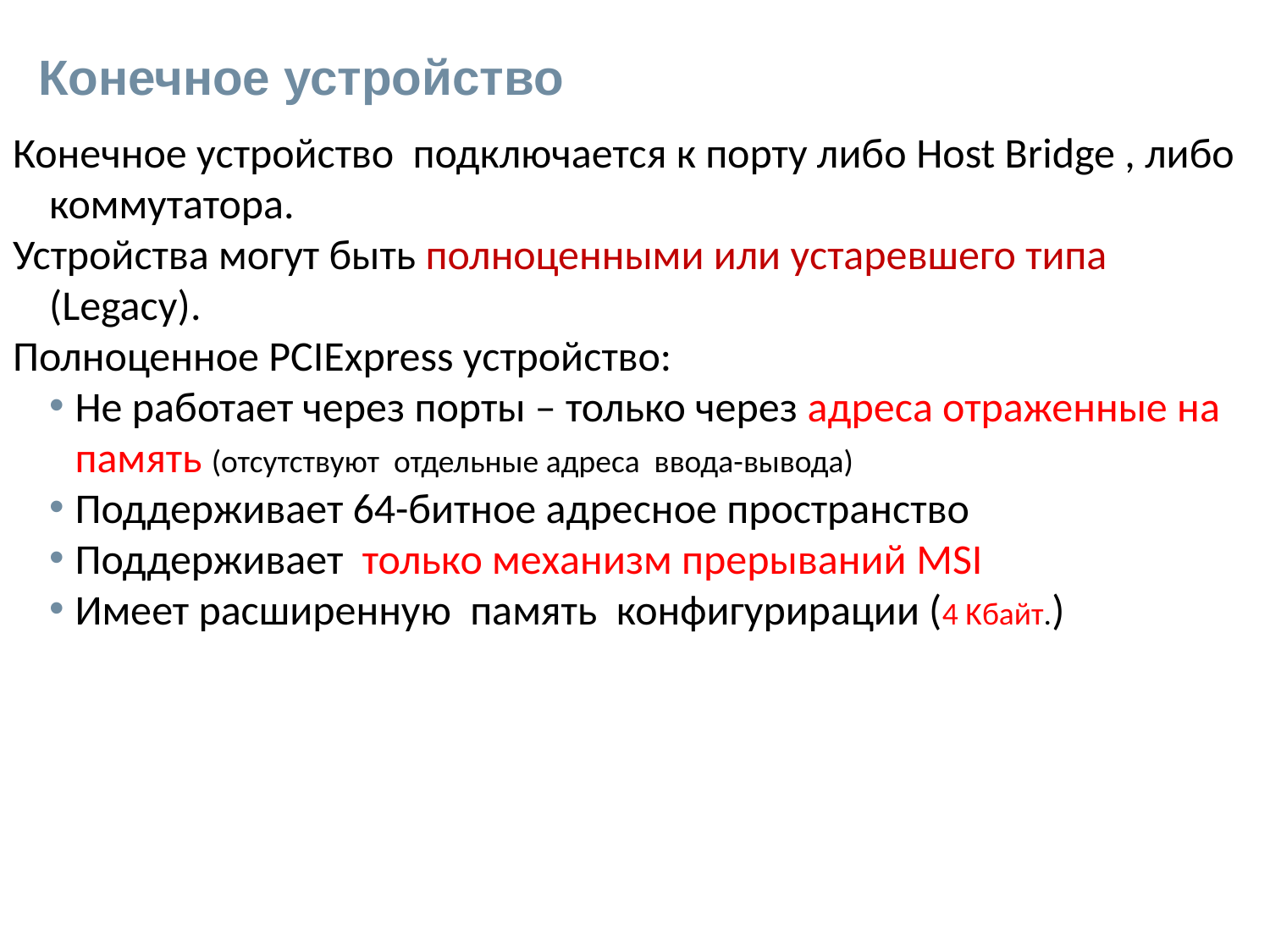

# Конечное устройство
Конечное устройство  подключается к порту либо Host Bridge , либо коммутатора.
Устройства могут быть полноценными или устаревшего типа (Legacy).
Полноценное PCIExpress устройство:
Не работает через порты – только через адреса отраженные на память (отсутствуют  отдельные адреса  ввода-вывода)
Поддерживает 64-битное адресное пространство
Поддерживает  только механизм прерываний MSI
Имеет расширенную  память  конфигурирации (4 Kбайт.)